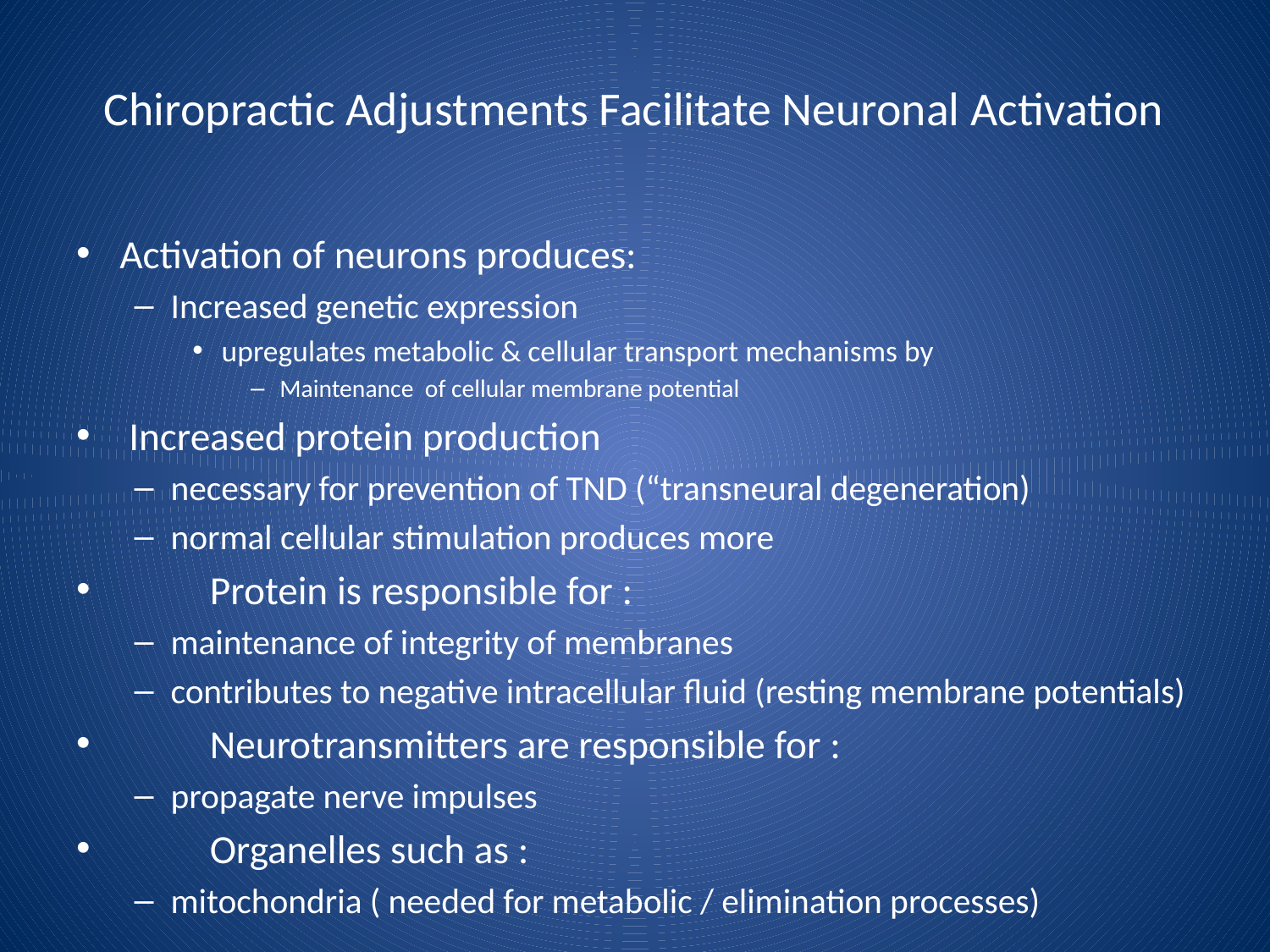

# Chiropractic Adjustments Facilitate Neuronal Activation
Activation of neurons produces:
Increased genetic expression
upregulates metabolic & cellular transport mechanisms by
Maintenance  of cellular membrane potential
 Increased protein production
necessary for prevention of TND (“transneural degeneration)
normal cellular stimulation produces more
	Protein is responsible for :
maintenance of integrity of membranes
contributes to negative intracellular fluid (resting membrane potentials)
	Neurotransmitters are responsible for :
propagate nerve impulses
	Organelles such as :
mitochondria ( needed for metabolic / elimination processes)